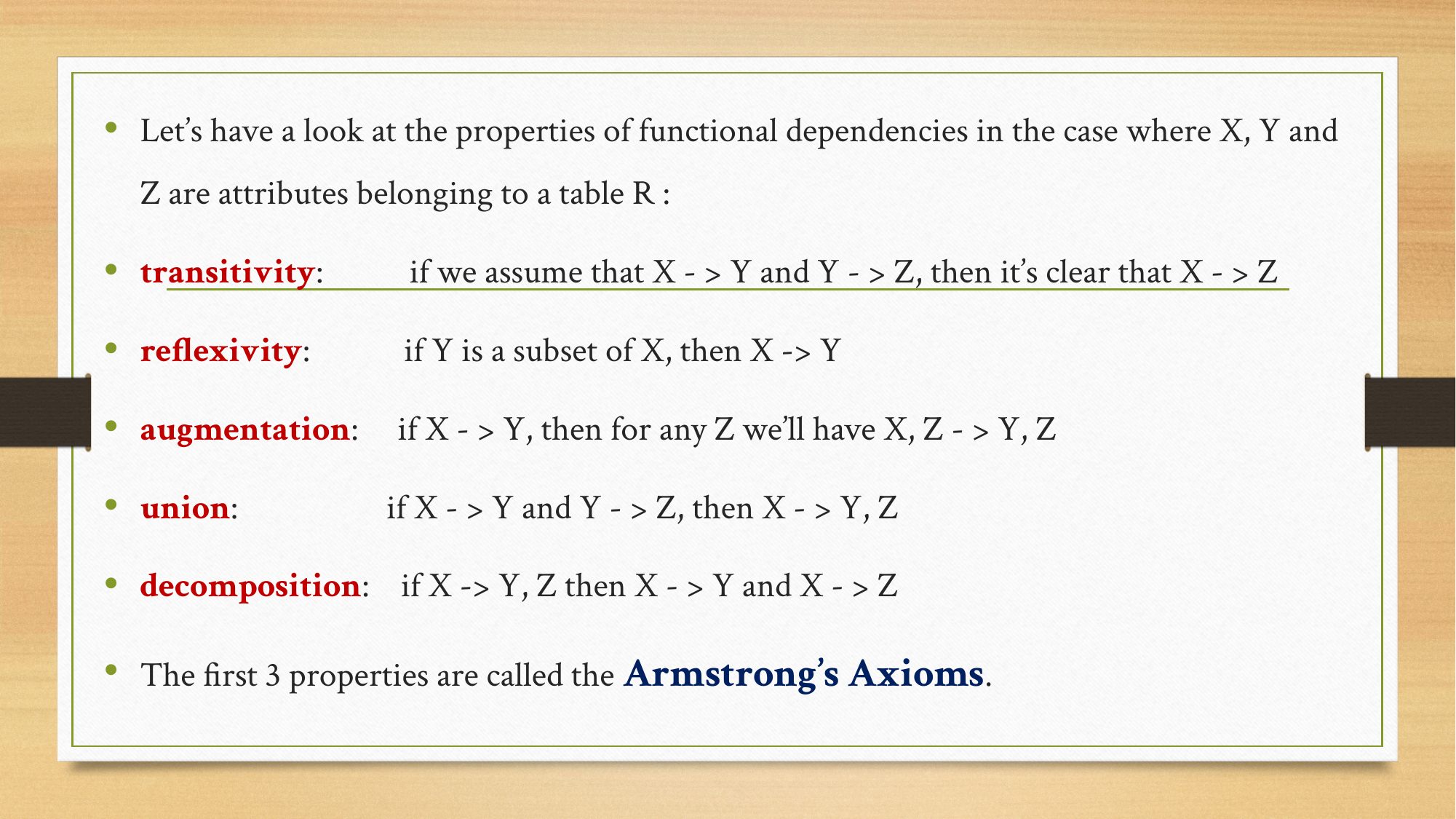

Let’s have a look at the properties of functional dependencies in the case where X, Y and Z are attributes belonging to a table R :
transitivity:           if we assume that X - > Y and Y - > Z, then it’s clear that X - > Z
reflexivity:            if Y is a subset of X, then X -> Y
augmentation:     if X - > Y, then for any Z we’ll have X, Z - > Y, Z
union:                   if X - > Y and Y - > Z, then X - > Y, Z
decomposition:    if X -> Y, Z then X - > Y and X - > Z
The first 3 properties are called the Armstrong’s Axioms.